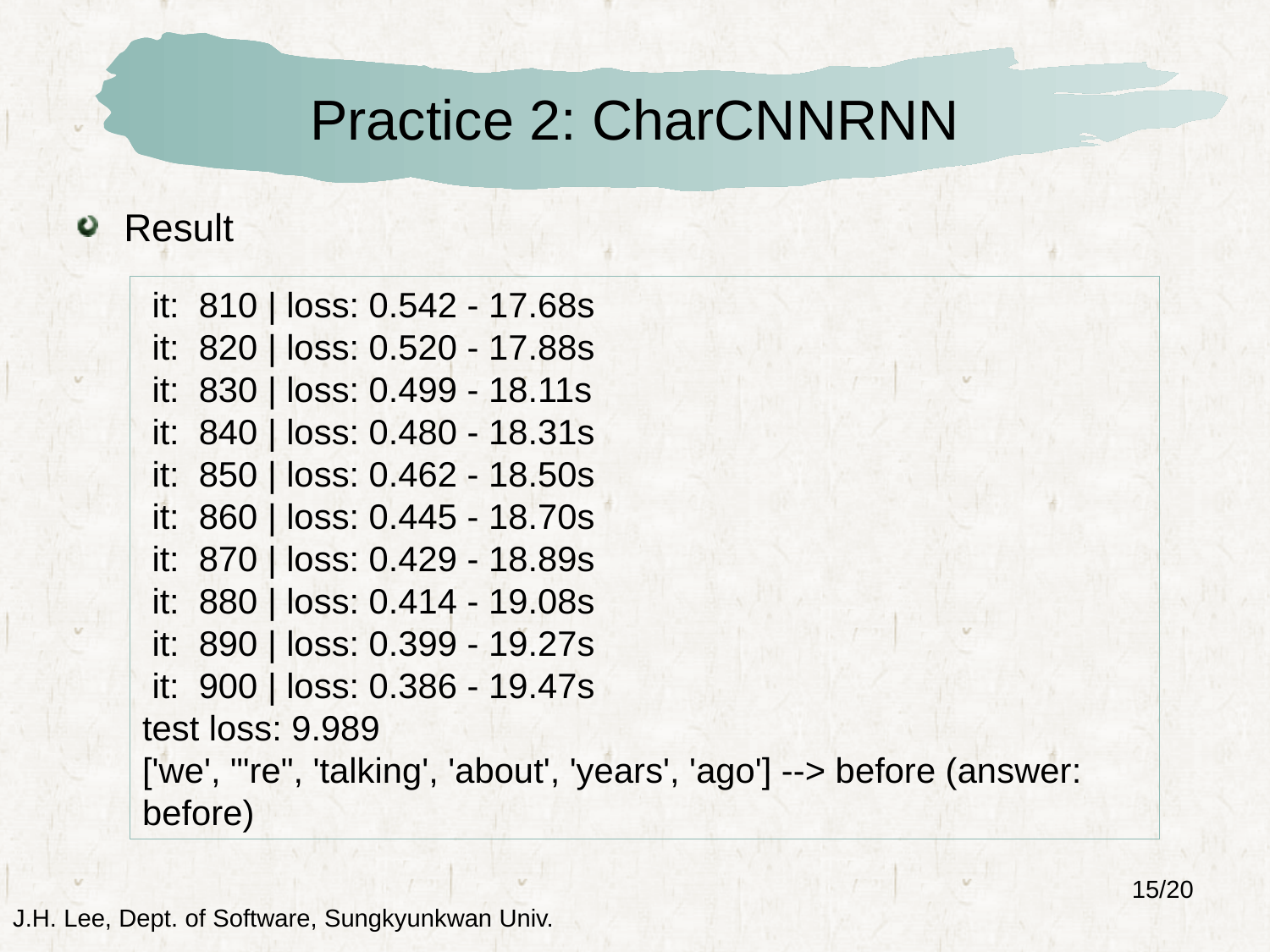

# Practice 2: CharCNNRNN
Result
 it:  810 | loss: 0.542 - 17.68s
 it:  820 | loss: 0.520 - 17.88s
 it:  830 | loss: 0.499 - 18.11s
 it:  840 | loss: 0.480 - 18.31s
 it:  850 | loss: 0.462 - 18.50s
 it:  860 | loss: 0.445 - 18.70s
 it:  870 | loss: 0.429 - 18.89s
 it:  880 | loss: 0.414 - 19.08s
 it:  890 | loss: 0.399 - 19.27s
 it:  900 | loss: 0.386 - 19.47s
test loss: 9.989
['we', "'re", 'talking', 'about', 'years', 'ago'] --> before (answer: before)
15/20
J.H. Lee, Dept. of Software, Sungkyunkwan Univ.